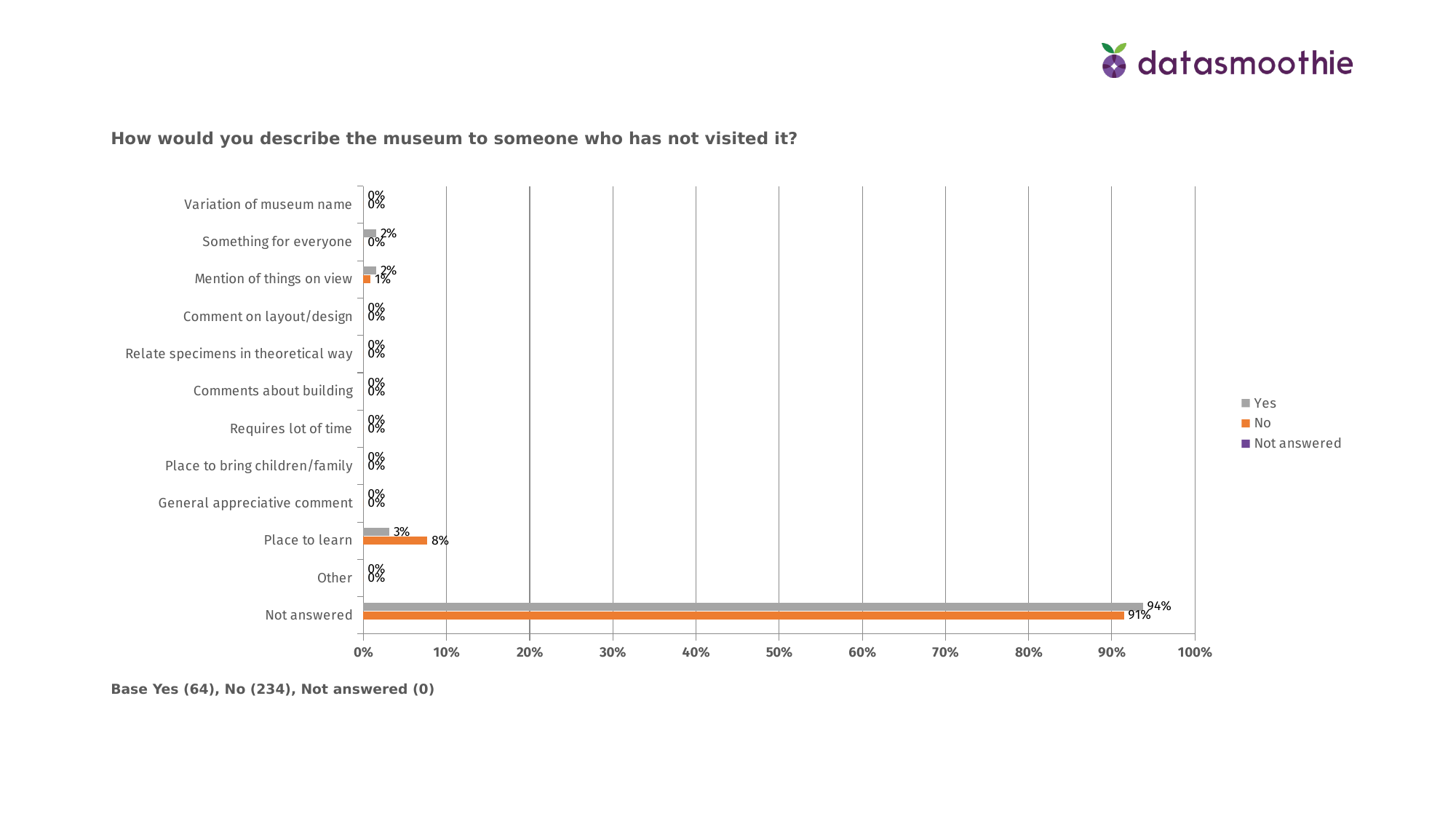

How would you describe the museum to someone who has not visited it?

### Chart

| Category | Not answered | No | Yes |
|---|---|---|---|
| Not answered | None | 0.9145 | 0.9375 |
| Other | None | 0.0 | 0.0 |
| Place to learn | None | 0.07690000000000001 | 0.031200000000000002 |
| General appreciative comment | None | 0.0 | 0.0 |
| Place to bring children/family | None | 0.0 | 0.0 |
| Requires lot of time | None | 0.0 | 0.0 |
| Comments about building | None | 0.0 | 0.0 |
| Relate specimens in theoretical way | None | 0.0 | 0.0 |
| Comment on layout/design | None | 0.0 | 0.0 |
| Mention of things on view | None | 0.0085 | 0.015600000000000001 |
| Something for everyone | None | 0.0 | 0.015600000000000001 |
| Variation of museum name | None | 0.0 | 0.0 |
Base Yes (64), No (234), Not answered (0)